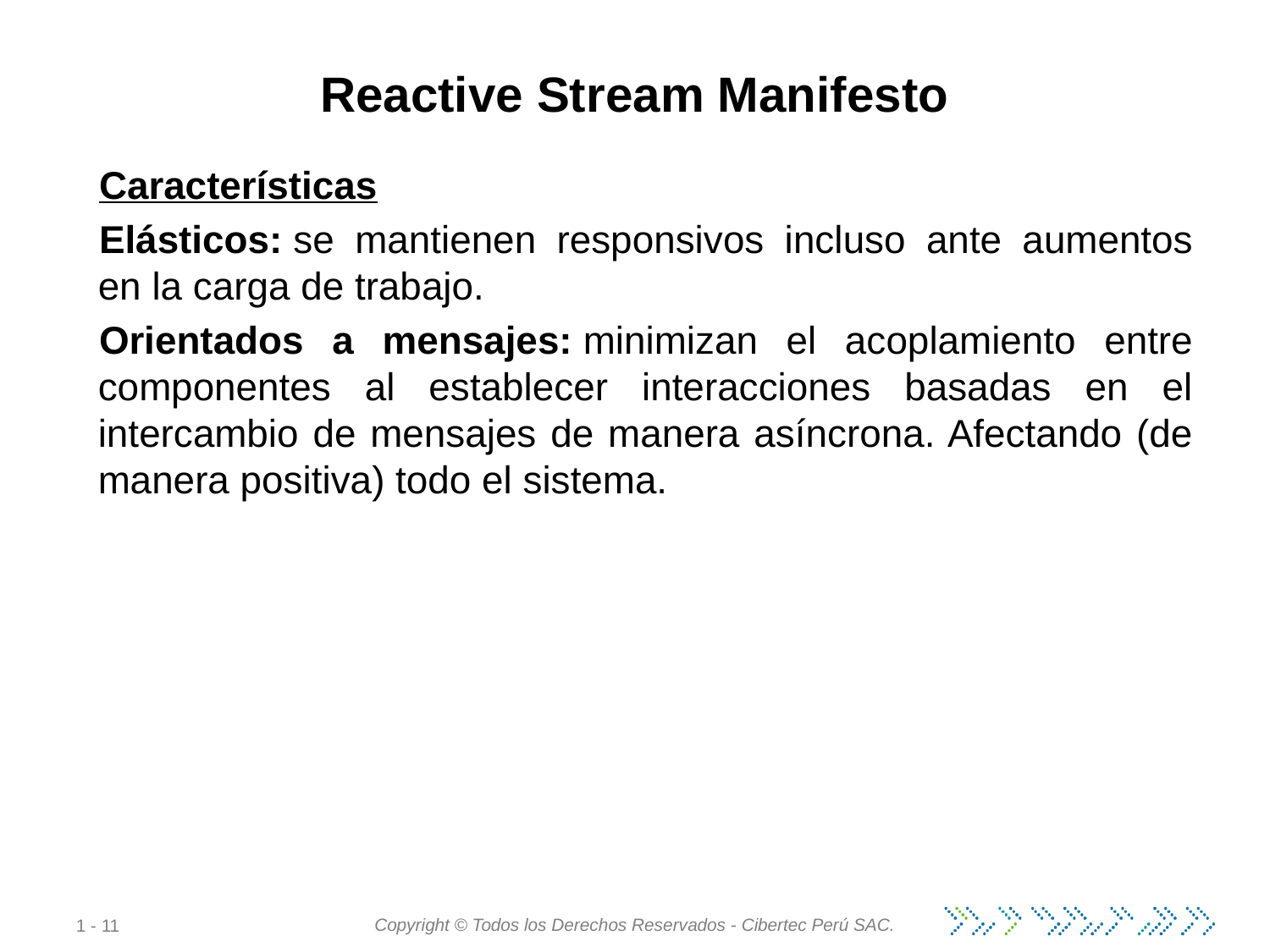

# Reactive Stream Manifesto
Características
Elásticos: se mantienen responsivos incluso ante aumentos en la carga de trabajo.
Orientados a mensajes: minimizan el acoplamiento entre componentes al establecer interacciones basadas en el intercambio de mensajes de manera asíncrona. Afectando (de manera positiva) todo el sistema.